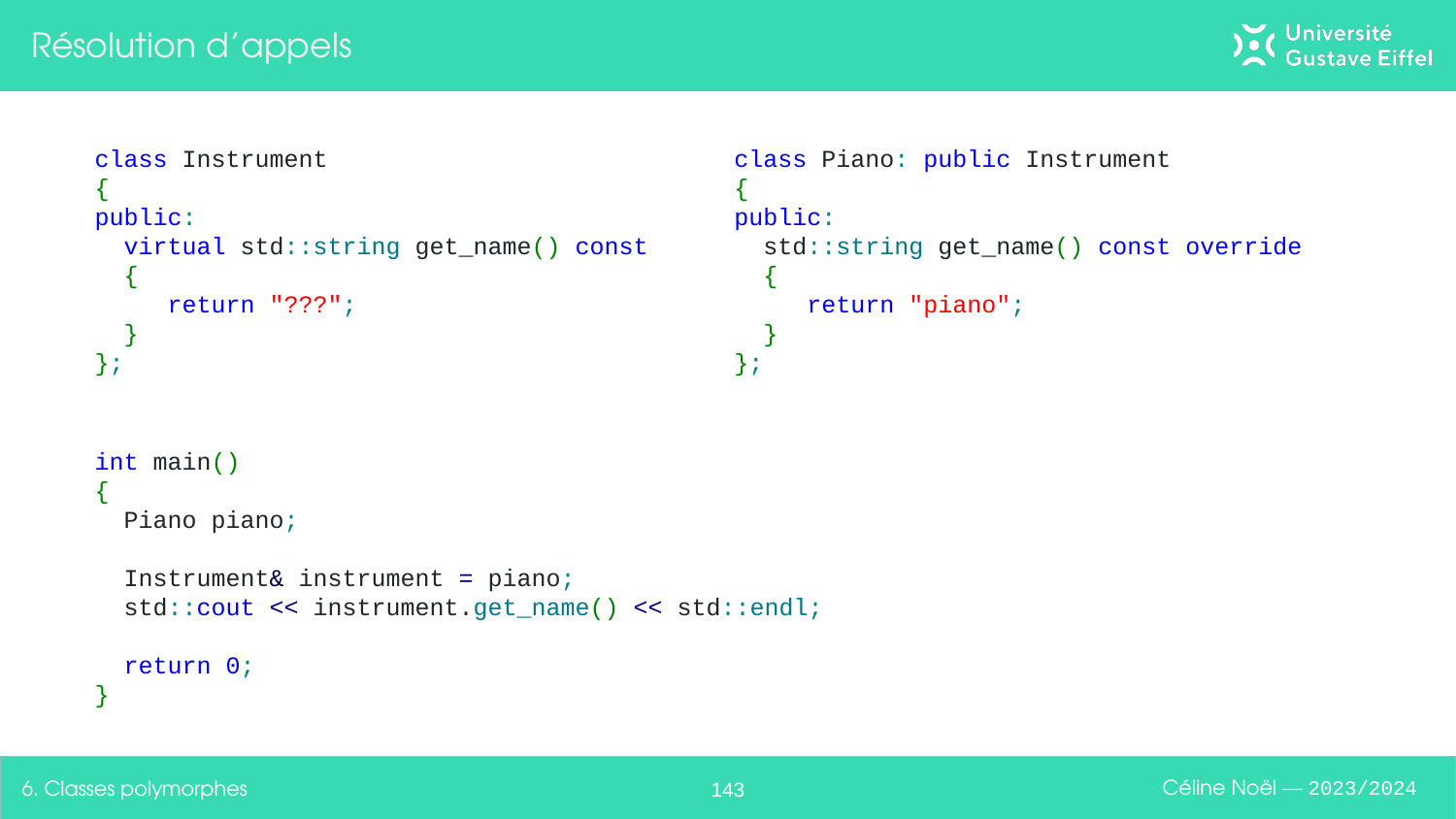

# Résolution d’appels
class Piano: public Instrument
{
public:
  std::string get_name() const override
  {
     return "piano";
  }
};
class Instrument
{
public:
  virtual std::string get_name() const
  {
     return "???";
  }
};
int main()
{
  Piano piano;

  Instrument& instrument = piano;
  std::cout << instrument.get_name() << std::endl;

  return 0;
}
6. Classes polymorphes
143